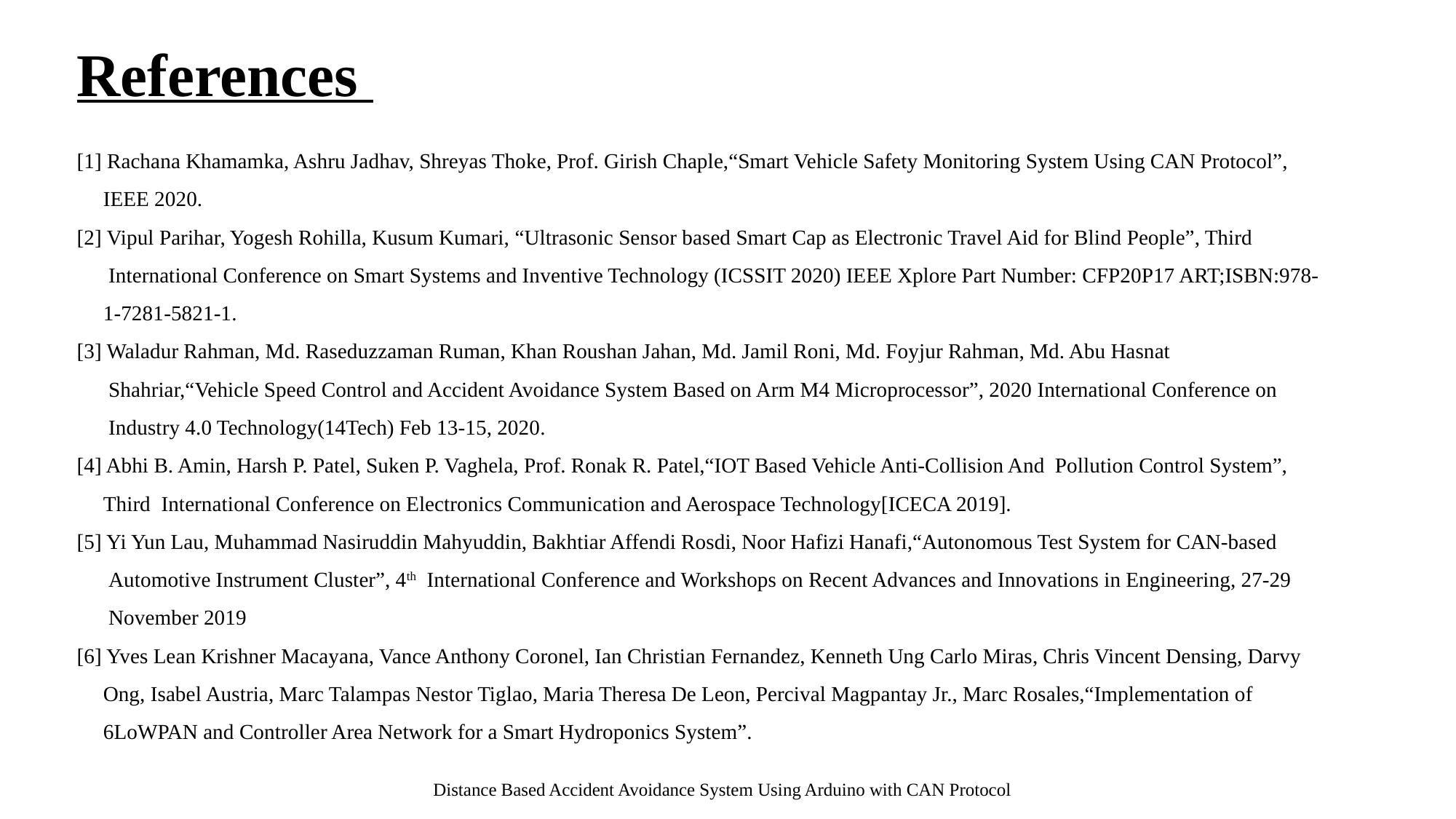

# References
[1] Rachana Khamamka, Ashru Jadhav, Shreyas Thoke, Prof. Girish Chaple,“Smart Vehicle Safety Monitoring System Using CAN Protocol”,
     IEEE 2020.
[2] Vipul Parihar, Yogesh Rohilla, Kusum Kumari, “Ultrasonic Sensor based Smart Cap as Electronic Travel Aid for Blind People”, Third
      International Conference on Smart Systems and Inventive Technology (ICSSIT 2020) IEEE Xplore Part Number: CFP20P17 ART;ISBN:978-
     1-7281-5821-1.
[3] Waladur Rahman, Md. Raseduzzaman Ruman, Khan Roushan Jahan, Md. Jamil Roni, Md. Foyjur Rahman, Md. Abu Hasnat
      Shahriar,“Vehicle Speed Control and Accident Avoidance System Based on Arm M4 Microprocessor”, 2020 International Conference on
      Industry 4.0 Technology(14Tech) Feb 13-15, 2020.
[4] Abhi B. Amin, Harsh P. Patel, Suken P. Vaghela, Prof. Ronak R. Patel,“IOT Based Vehicle Anti-Collision And  Pollution Control System”,
     Third  International Conference on Electronics Communication and Aerospace Technology[ICECA 2019].
[5] Yi Yun Lau, Muhammad Nasiruddin Mahyuddin, Bakhtiar Affendi Rosdi, Noor Hafizi Hanafi,“Autonomous Test System for CAN-based
      Automotive Instrument Cluster”, 4th  International Conference and Workshops on Recent Advances and Innovations in Engineering, 27-29
      November 2019
[6] Yves Lean Krishner Macayana, Vance Anthony Coronel, Ian Christian Fernandez, Kenneth Ung Carlo Miras, Chris Vincent Densing, Darvy
     Ong, Isabel Austria, Marc Talampas Nestor Tiglao, Maria Theresa De Leon, Percival Magpantay Jr., Marc Rosales,“Implementation of
     6LoWPAN and Controller Area Network for a Smart Hydroponics System”.

Distance Based Accident Avoidance System Using Arduino with CAN Protocol